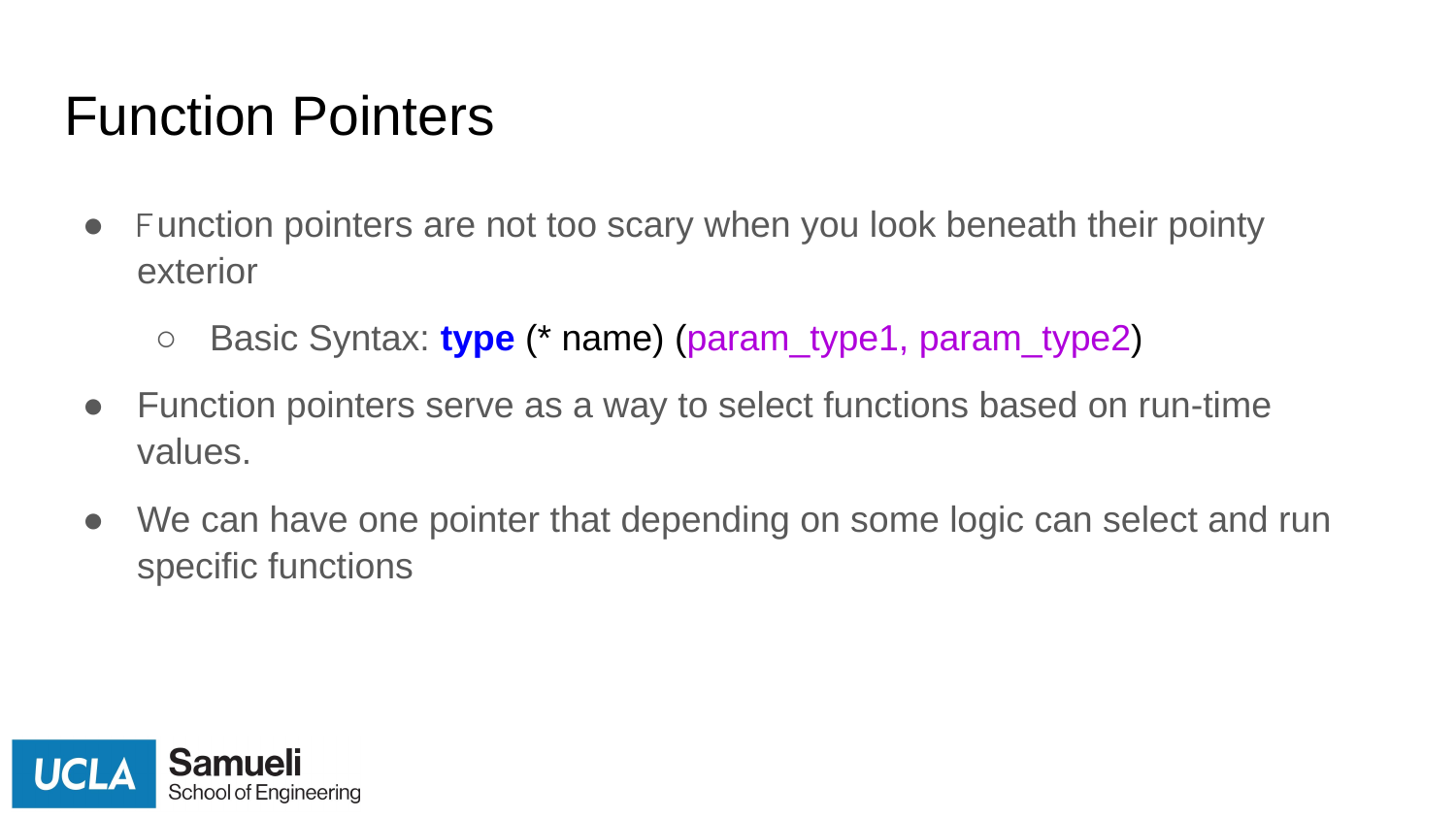

# Function Pointers
Function pointers are not too scary when you look beneath their pointy exterior
Basic Syntax: type (* name) (param_type1, param_type2)
Function pointers serve as a way to select functions based on run-time values.
We can have one pointer that depending on some logic can select and run specific functions